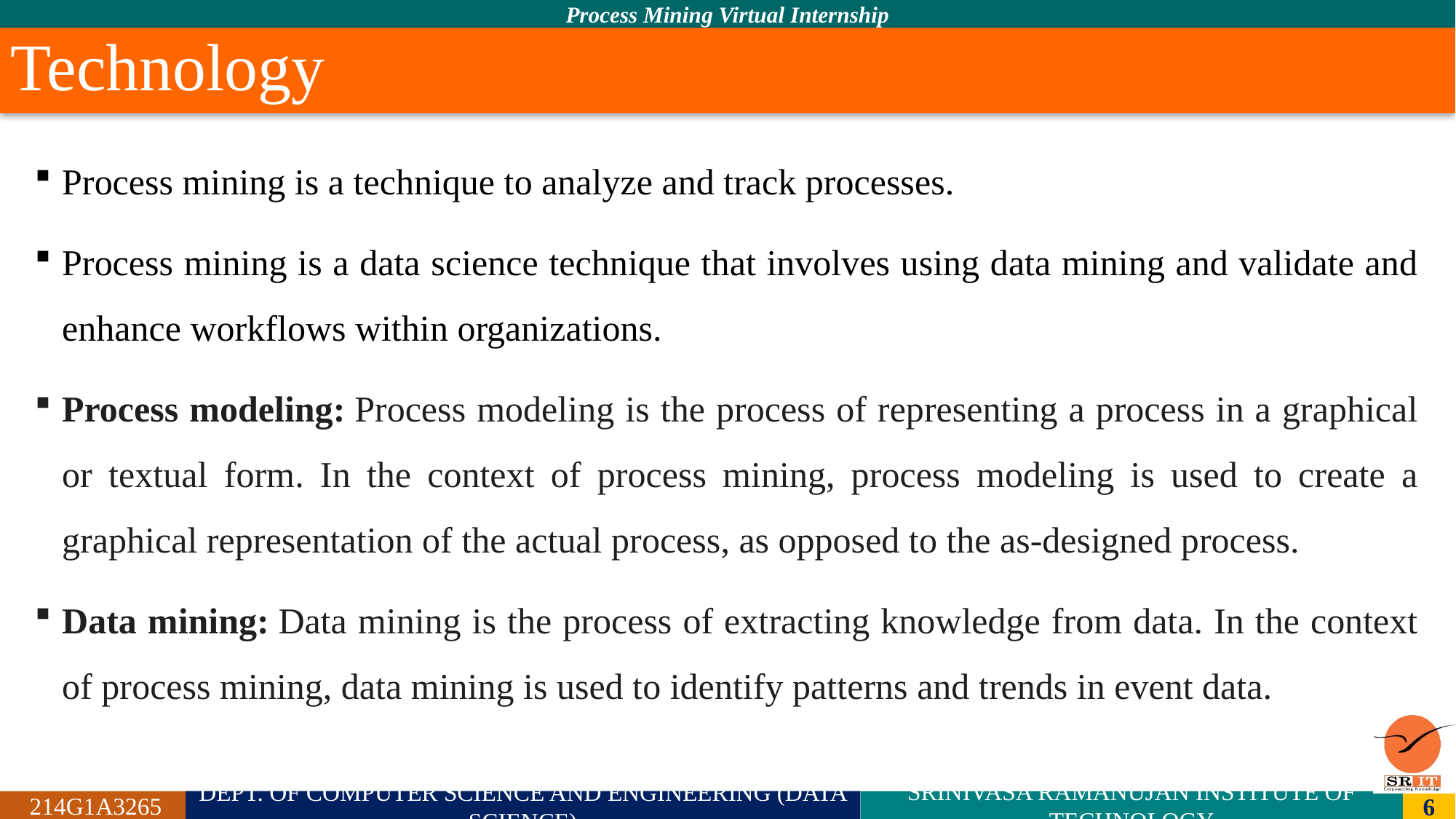

# Technology
Process mining is a technique to analyze and track processes.
Process mining is a data science technique that involves using data mining and validate and enhance workflows within organizations.
Process modeling: Process modeling is the process of representing a process in a graphical or textual form. In the context of process mining, process modeling is used to create a graphical representation of the actual process, as opposed to the as-designed process.
Data mining: Data mining is the process of extracting knowledge from data. In the context of process mining, data mining is used to identify patterns and trends in event data.